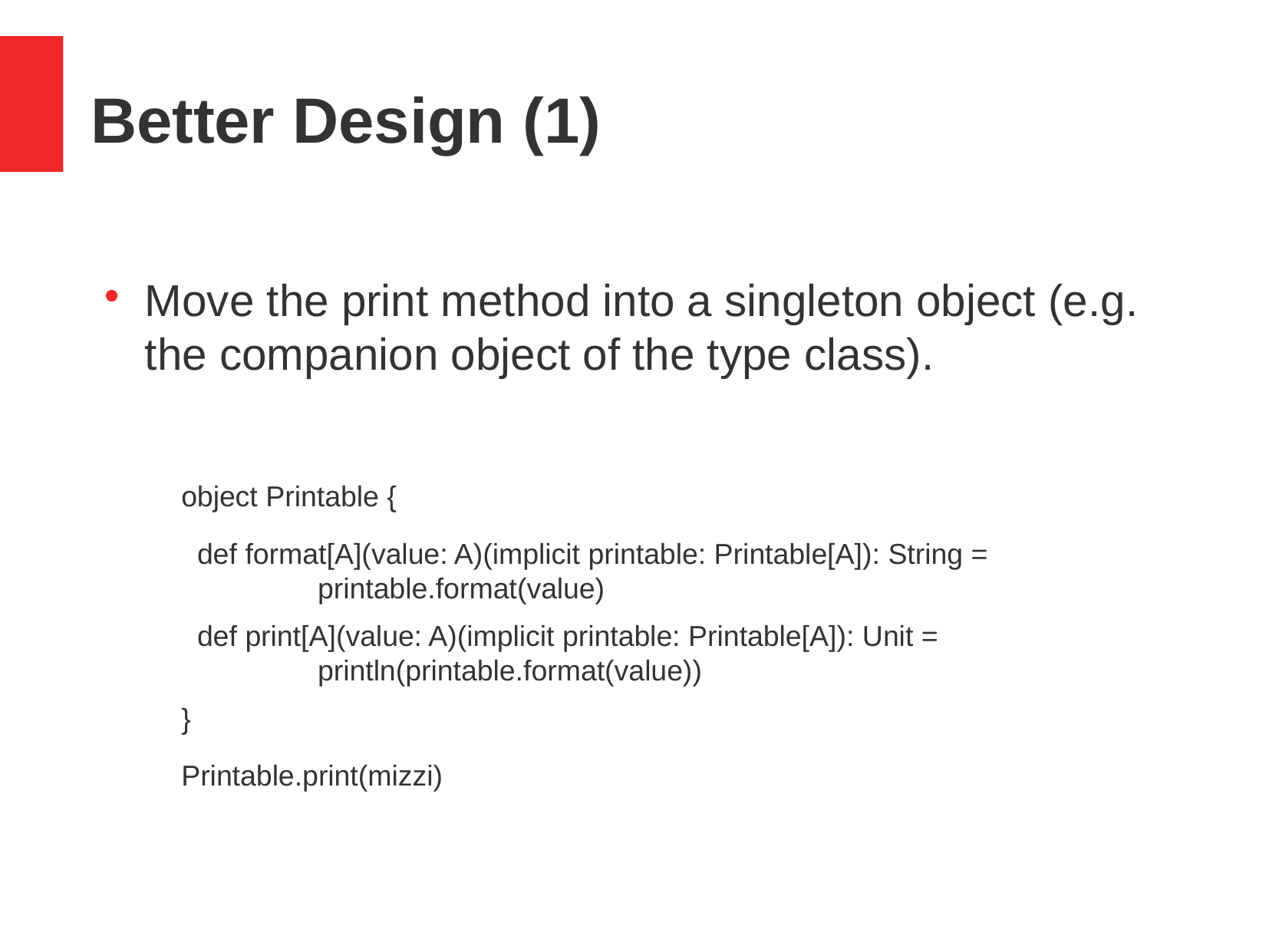

Better Design (1)
Move the print method into a singleton object (e.g. the companion object of the type class).

object Printable {
  def format[A](value: A)(implicit printable: Printable[A]): String =
                 printable.format(value)
  def print[A](value: A)(implicit printable: Printable[A]): Unit =
                 println(printable.format(value))
}
Printable.print(mizzi)